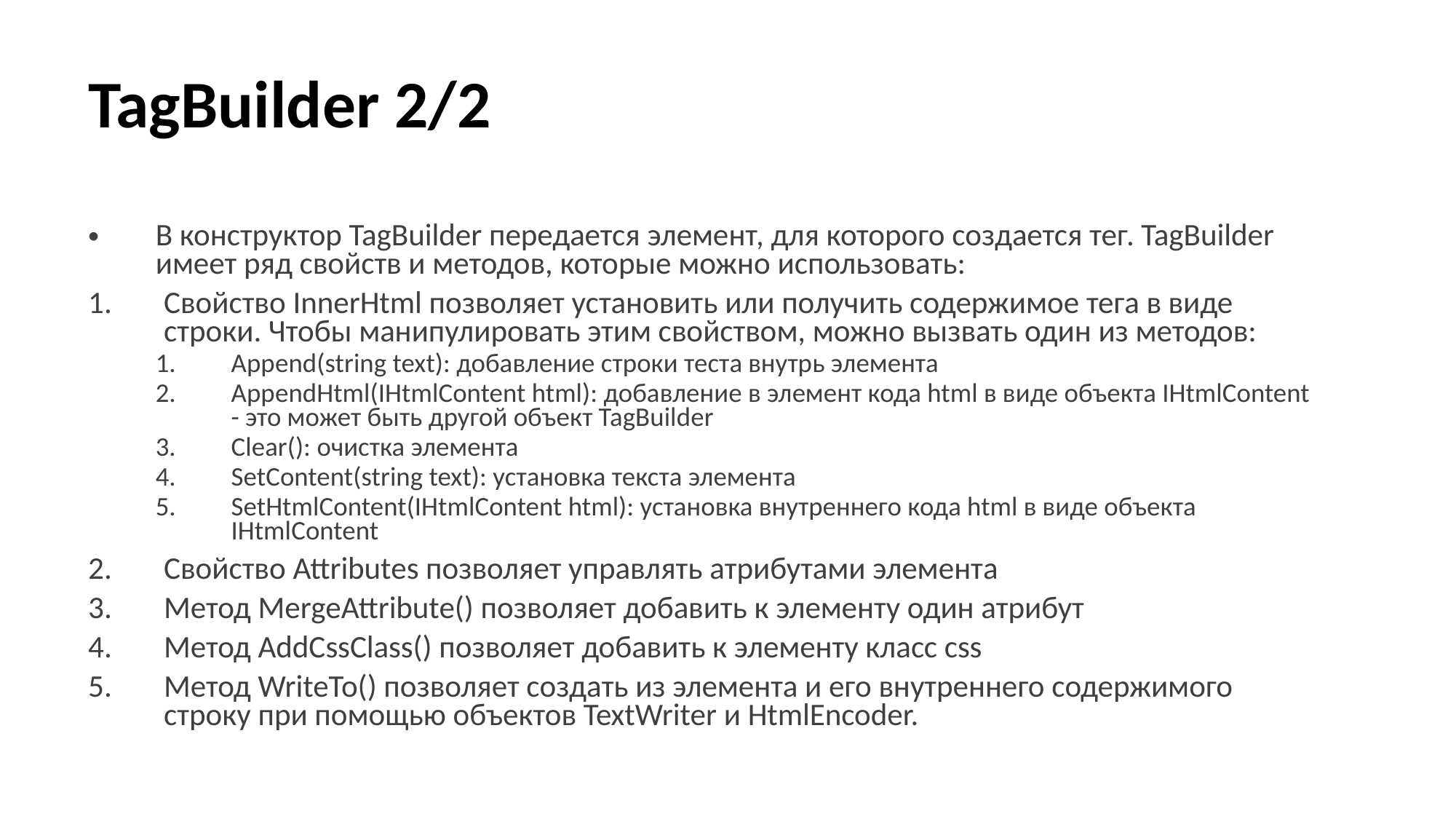

# TagBuilder 2/2
В конструктор TagBuilder передается элемент, для которого создается тег. TagBuilder имеет ряд свойств и методов, которые можно использовать:
Свойство InnerHtml позволяет установить или получить содержимое тега в виде строки. Чтобы манипулировать этим свойством, можно вызвать один из методов:
Append(string text): добавление строки теста внутрь элемента
AppendHtml(IHtmlContent html): добавление в элемент кода html в виде объекта IHtmlContent - это может быть другой объект TagBuilder
Clear(): очистка элемента
SetContent(string text): установка текста элемента
SetHtmlContent(IHtmlContent html): установка внутреннего кода html в виде объекта IHtmlContent
Свойство Attributes позволяет управлять атрибутами элемента
Метод MergeAttribute() позволяет добавить к элементу один атрибут
Метод AddCssClass() позволяет добавить к элементу класс css
Метод WriteTo() позволяет создать из элемента и его внутреннего содержимого строку при помощью объектов TextWriter и HtmlEncoder.